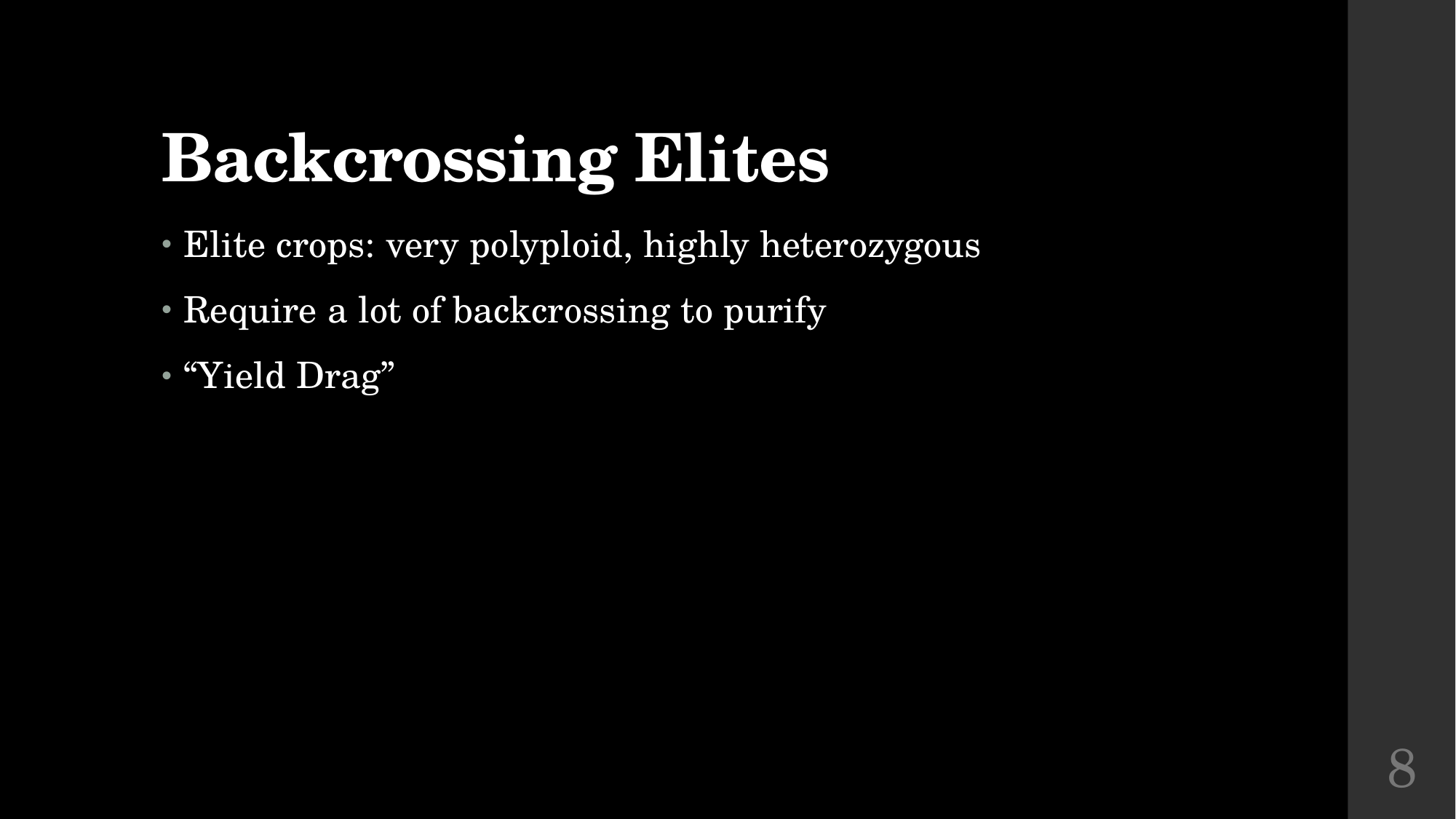

# Backcrossing Elites
Elite crops: very polyploid, highly heterozygous
Require a lot of backcrossing to purify
“Yield Drag”
8